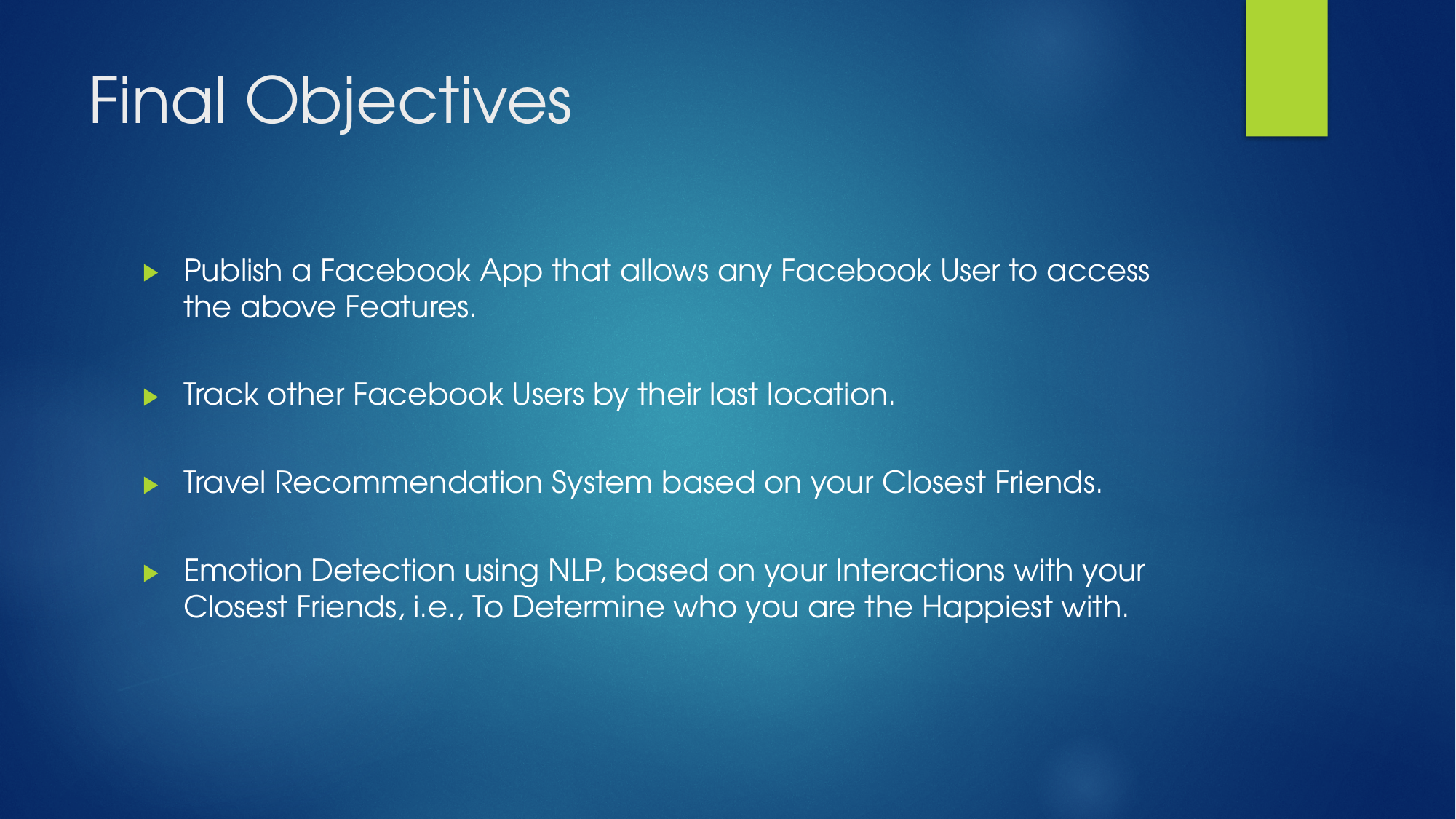

# Final Objectives
Publish a Facebook App that allows any Facebook User to access the above Features.
Track other Facebook Users by their last location.
Travel Recommendation System based on your Closest Friends.
Emotion Detection using NLP, based on your Interactions with your Closest Friends, i.e., To Determine who you are the Happiest with.